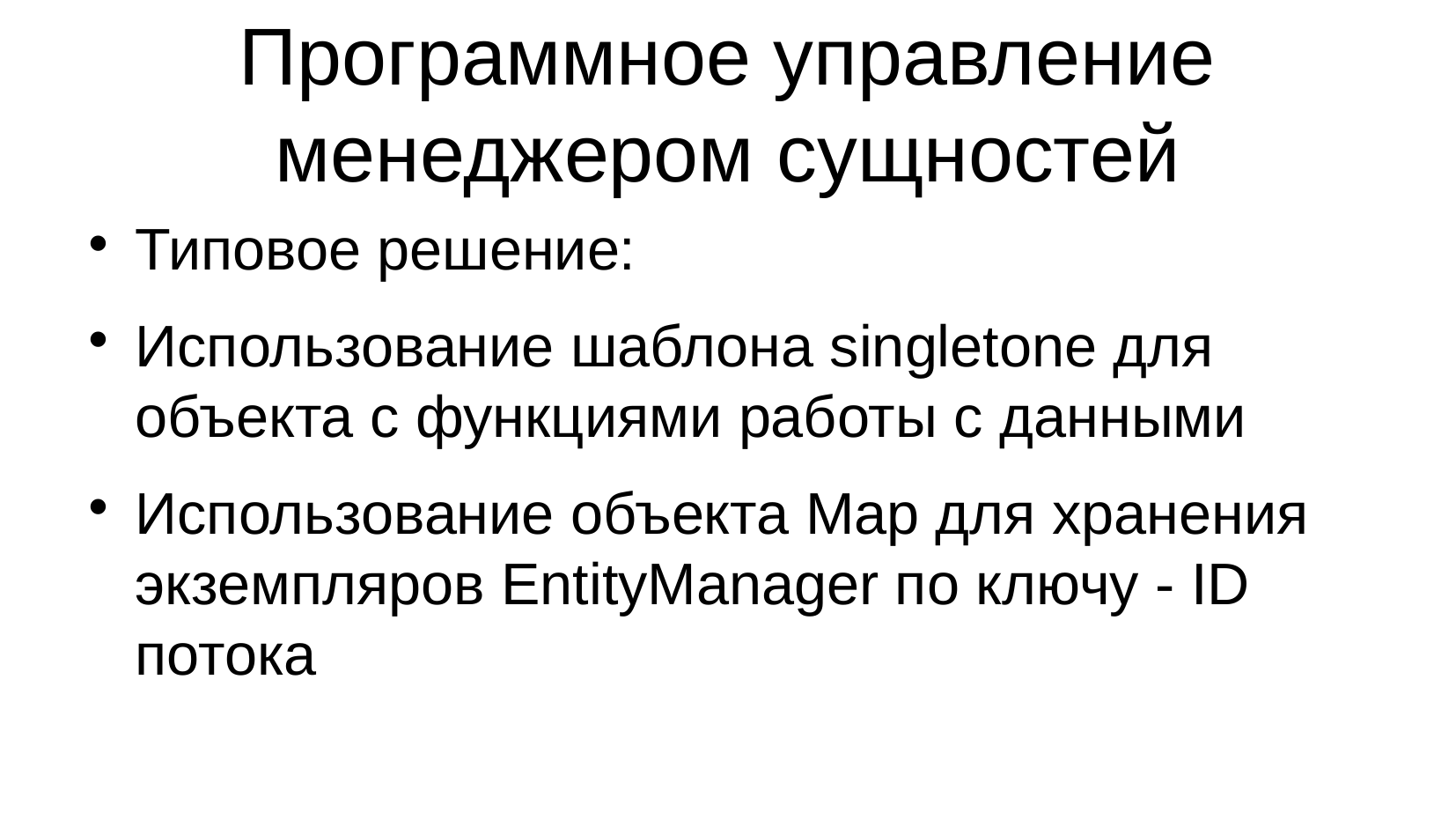

Программное управление менеджером сущностей
Типовое решение:
Использование шаблона singletone для объекта с функциями работы с данными
Использование объекта Map для хранения экземпляров EntityManager по ключу - ID потока